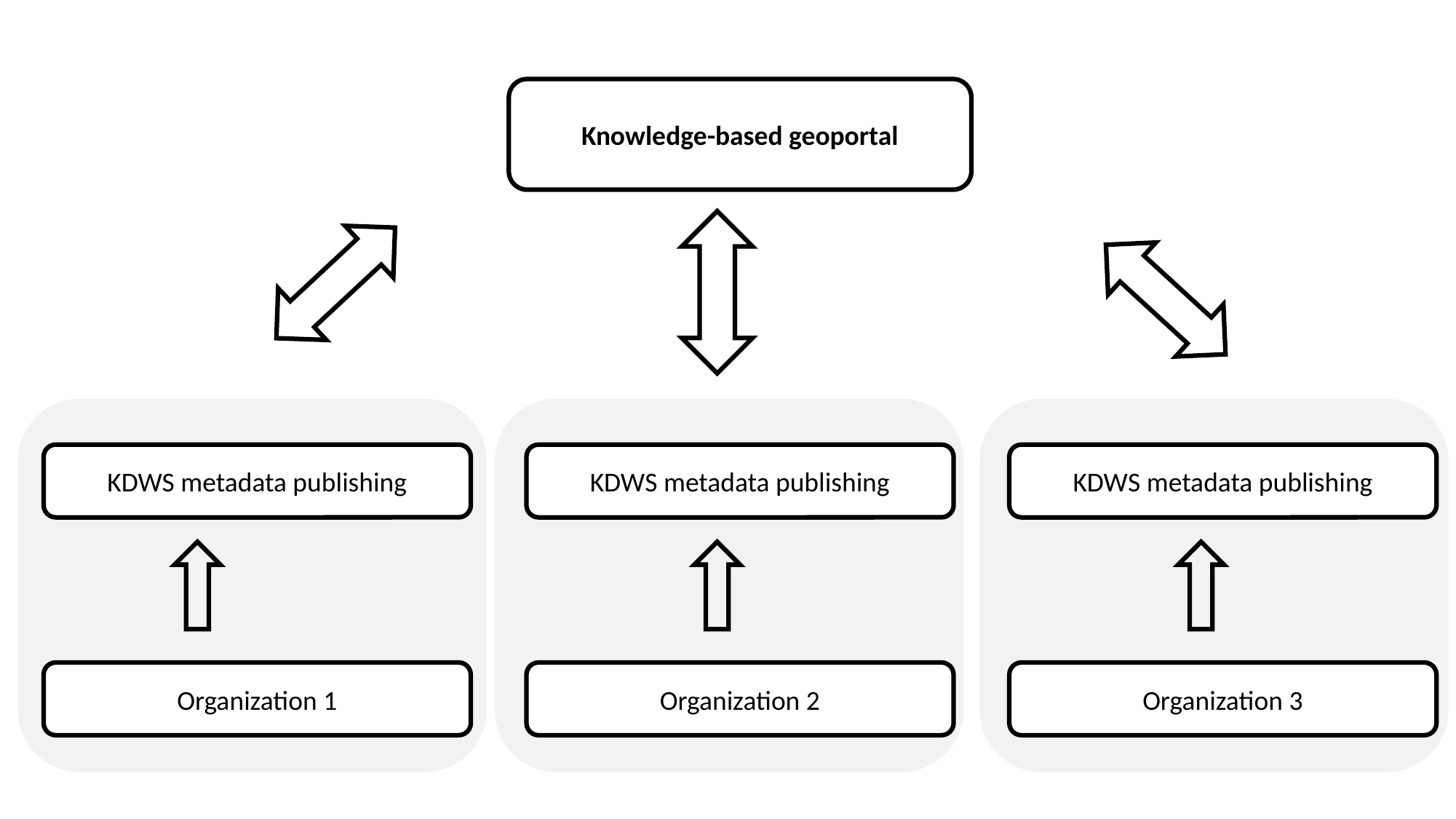

Knowledge-based geoportal

KDWS metadata publishing
KDWS metadata publishing
KDWS metadata publishing

Organization 1
Organization 2
Organization 3